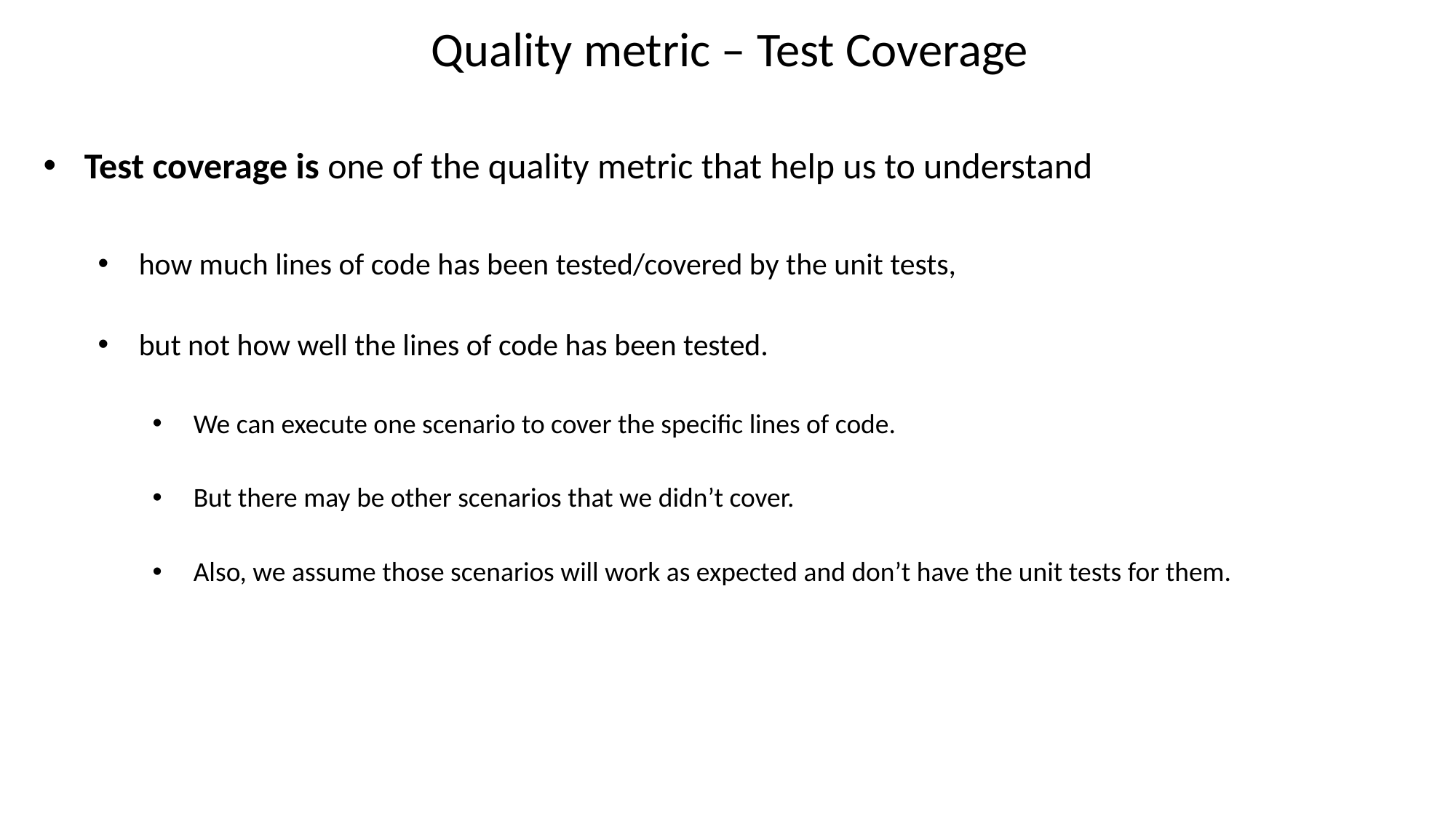

# Quality metric – Test Coverage

Test coverage is one of the quality metric that help us to understand

how much lines of code has been tested/covered by the unit tests,

but not how well the lines of code has been tested.

We can execute one scenario to cover the specific lines of code.

But there may be other scenarios that we didn’t cover.

Also, we assume those scenarios will work as expected and don’t have the unit tests for them.